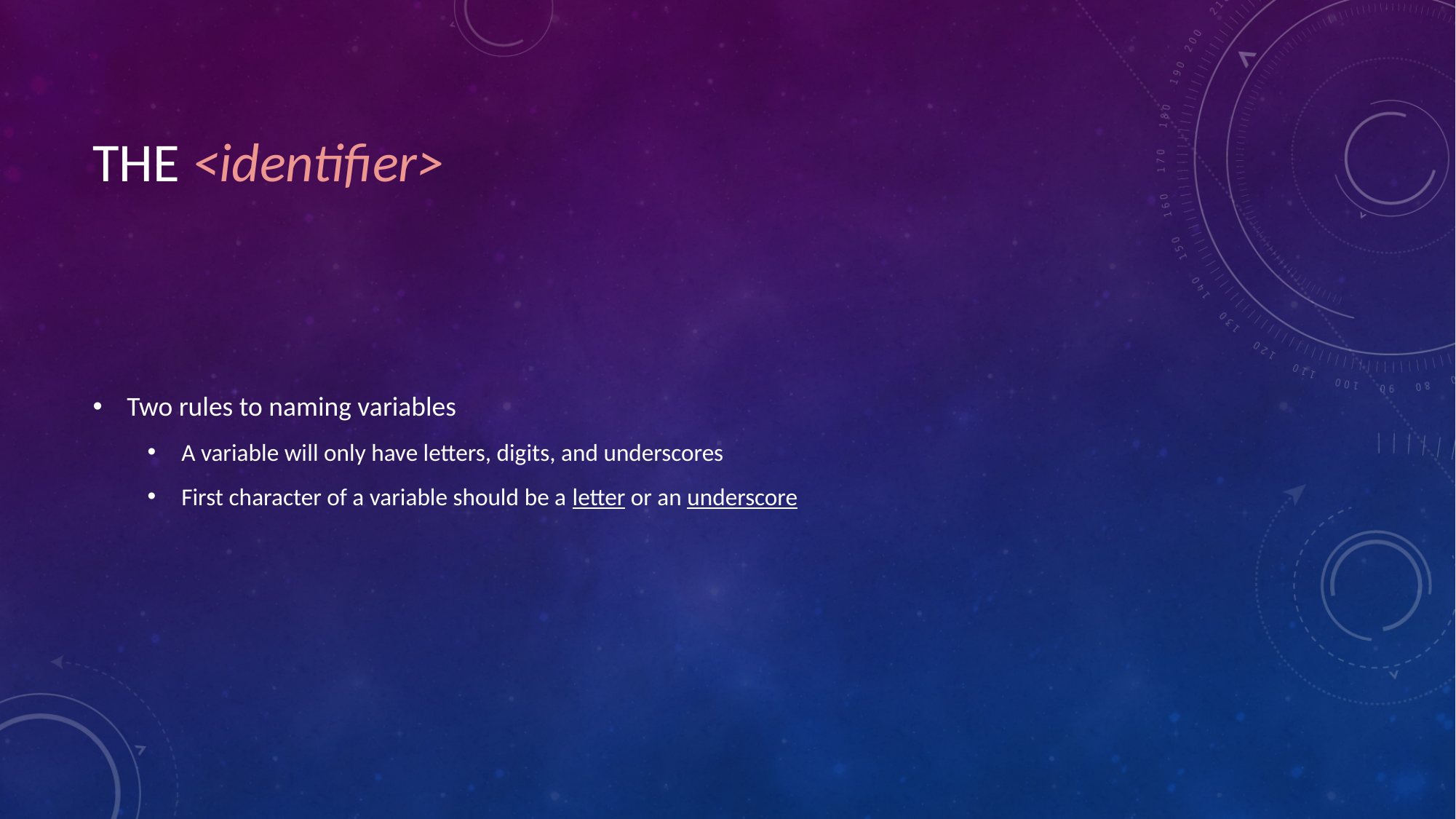

# The <identifier>
Two rules to naming variables
A variable will only have letters, digits, and underscores
First character of a variable should be a letter or an underscore